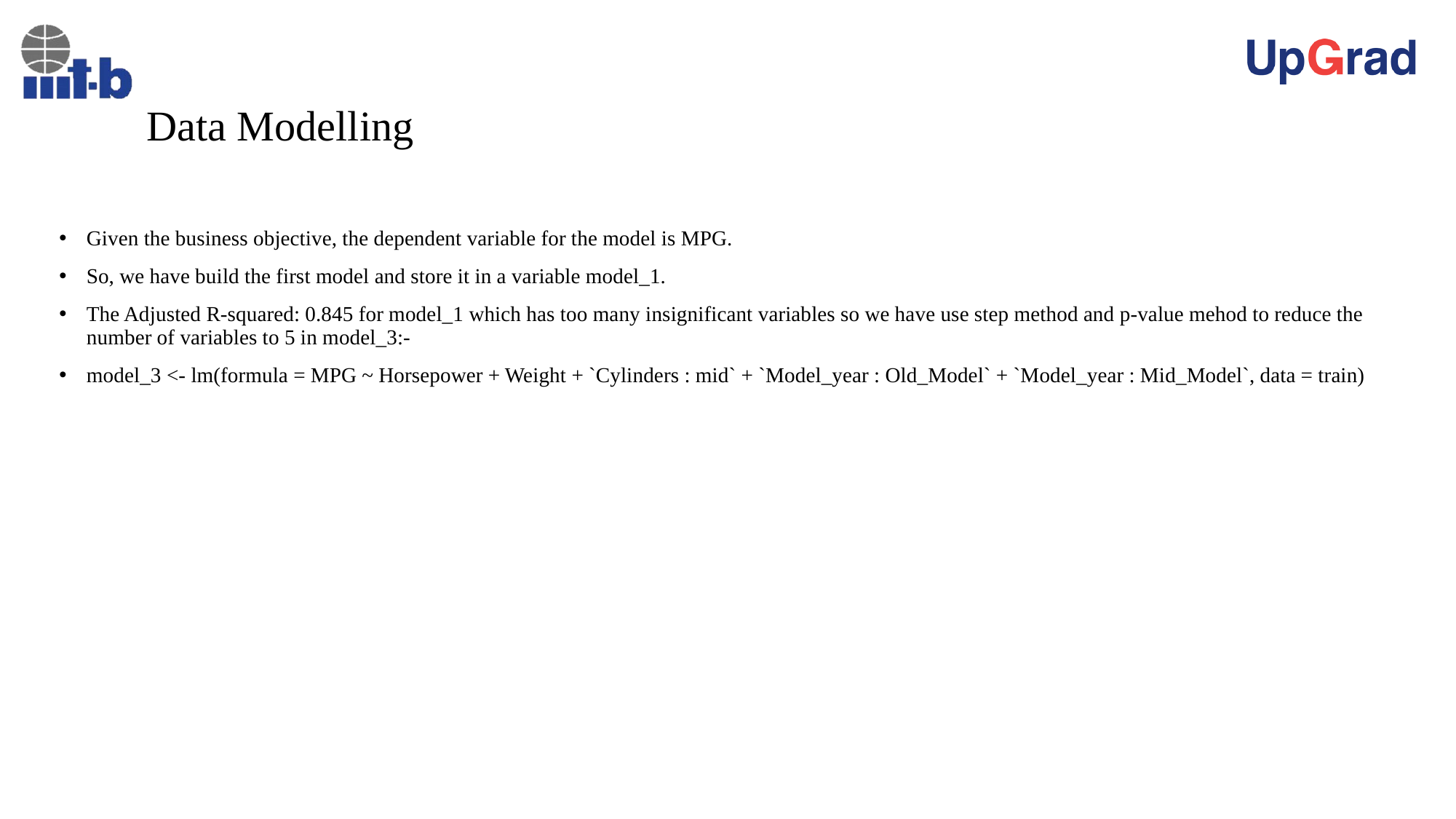

# Data Modelling
Given the business objective, the dependent variable for the model is MPG.
So, we have build the first model and store it in a variable model_1.
The Adjusted R-squared: 0.845 for model_1 which has too many insignificant variables so we have use step method and p-value mehod to reduce the number of variables to 5 in model_3:-
model_3 <- lm(formula = MPG ~ Horsepower + Weight + `Cylinders : mid` + `Model_year : Old_Model` + `Model_year : Mid_Model`, data = train)